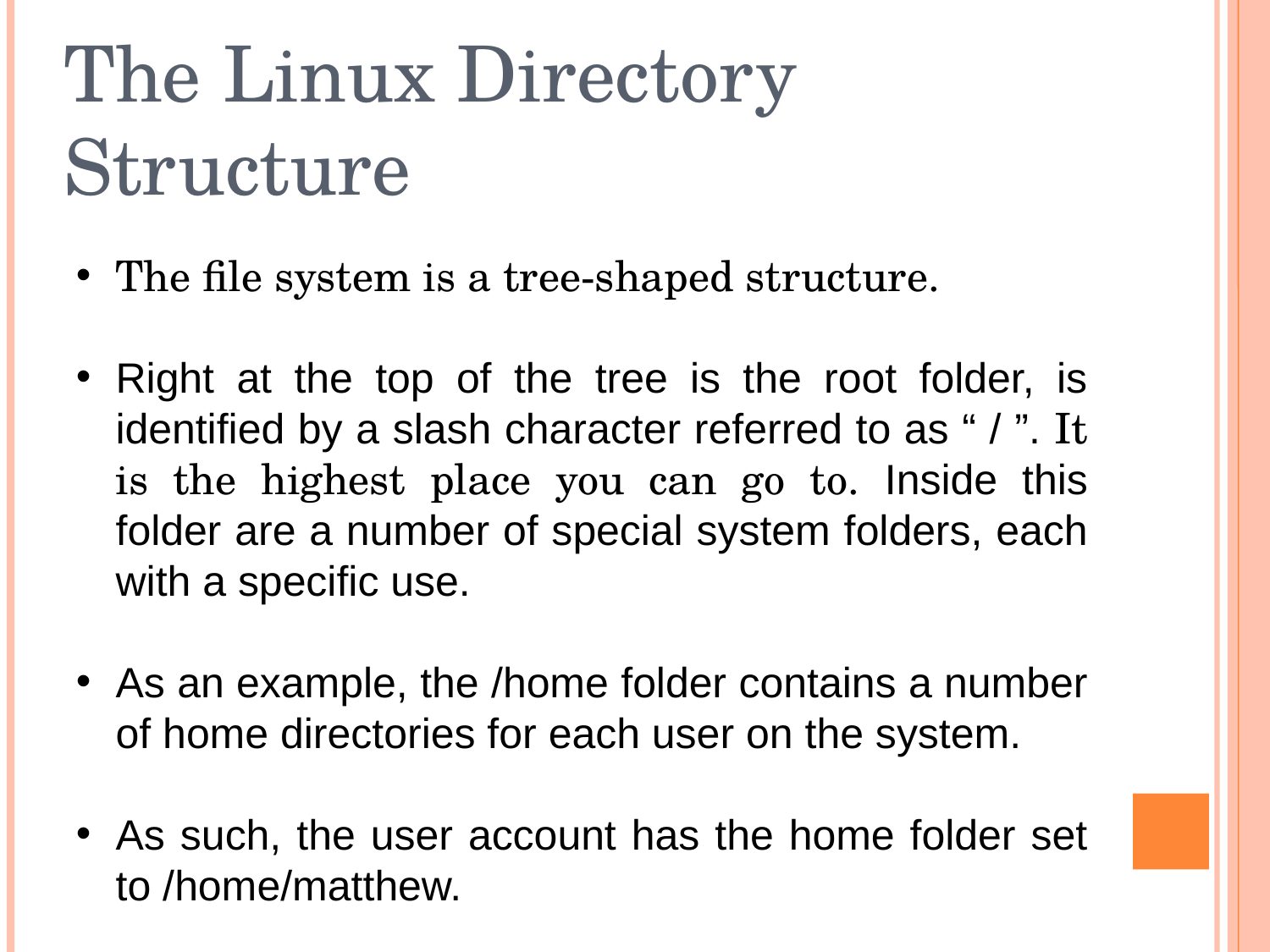

# The Linux Directory Structure
The file system is a tree-shaped structure.

Right at the top of the tree is the root folder, is identified by a slash character referred to as “ / ”. It is the highest place you can go to. Inside this folder are a number of special system folders, each with a specific use.

As an example, the /home folder contains a number of home directories for each user on the system.

As such, the user account has the home folder set to /home/matthew.